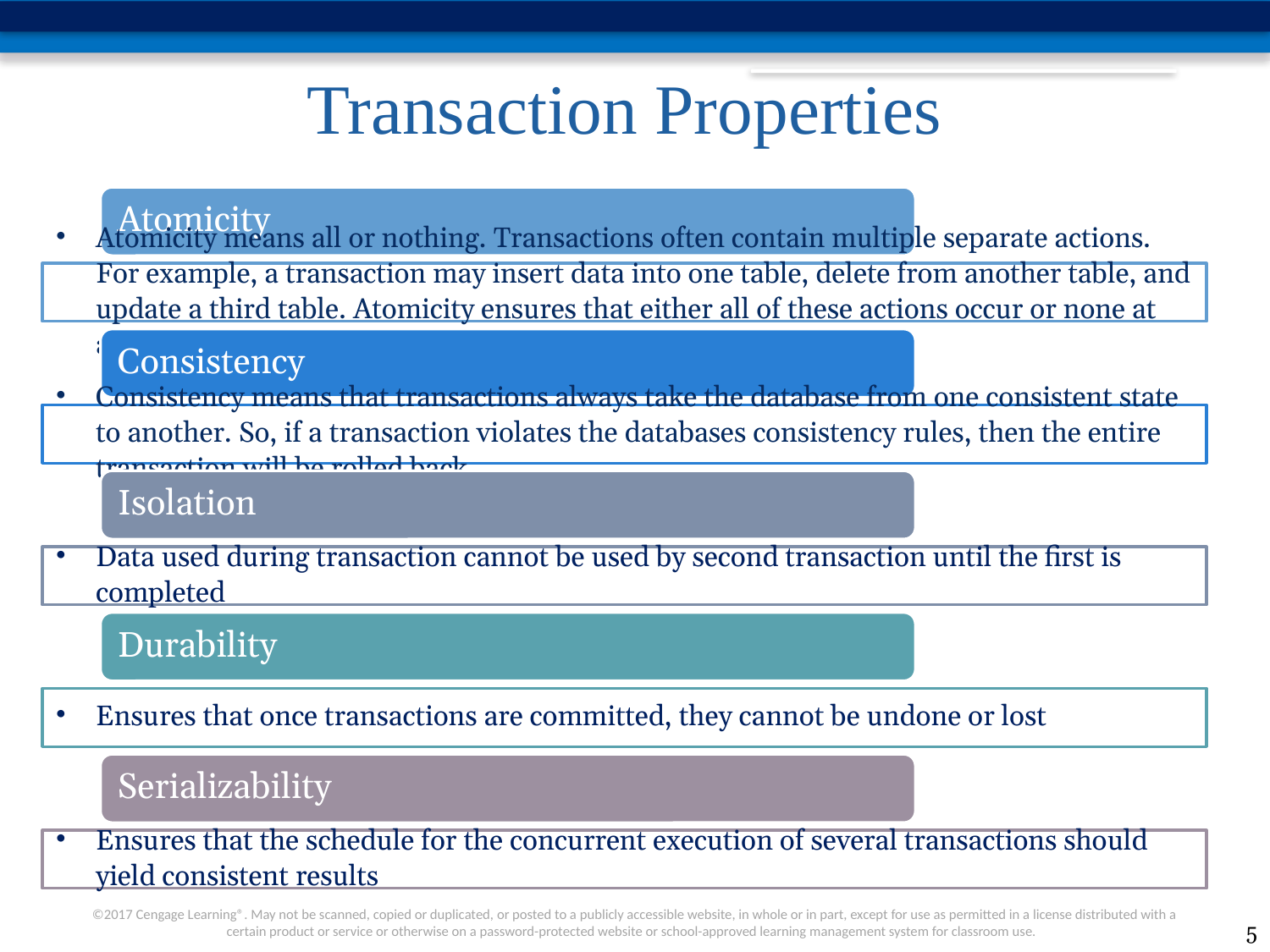

# Transaction Properties
Atomicity
Atomicity means all or nothing. Transactions often contain multiple separate actions. For example, a transaction may insert data into one table, delete from another table, and update a third table. Atomicity ensures that either all of these actions occur or none at all.
Consistency
Consistency means that transactions always take the database from one consistent state to another. So, if a transaction violates the databases consistency rules, then the entire transaction will be rolled back.
Isolation
Data used during transaction cannot be used by second transaction until the first is completed
Durability
Ensures that once transactions are committed, they cannot be undone or lost
Serializability
Ensures that the schedule for the concurrent execution of several transactions should yield consistent results
5